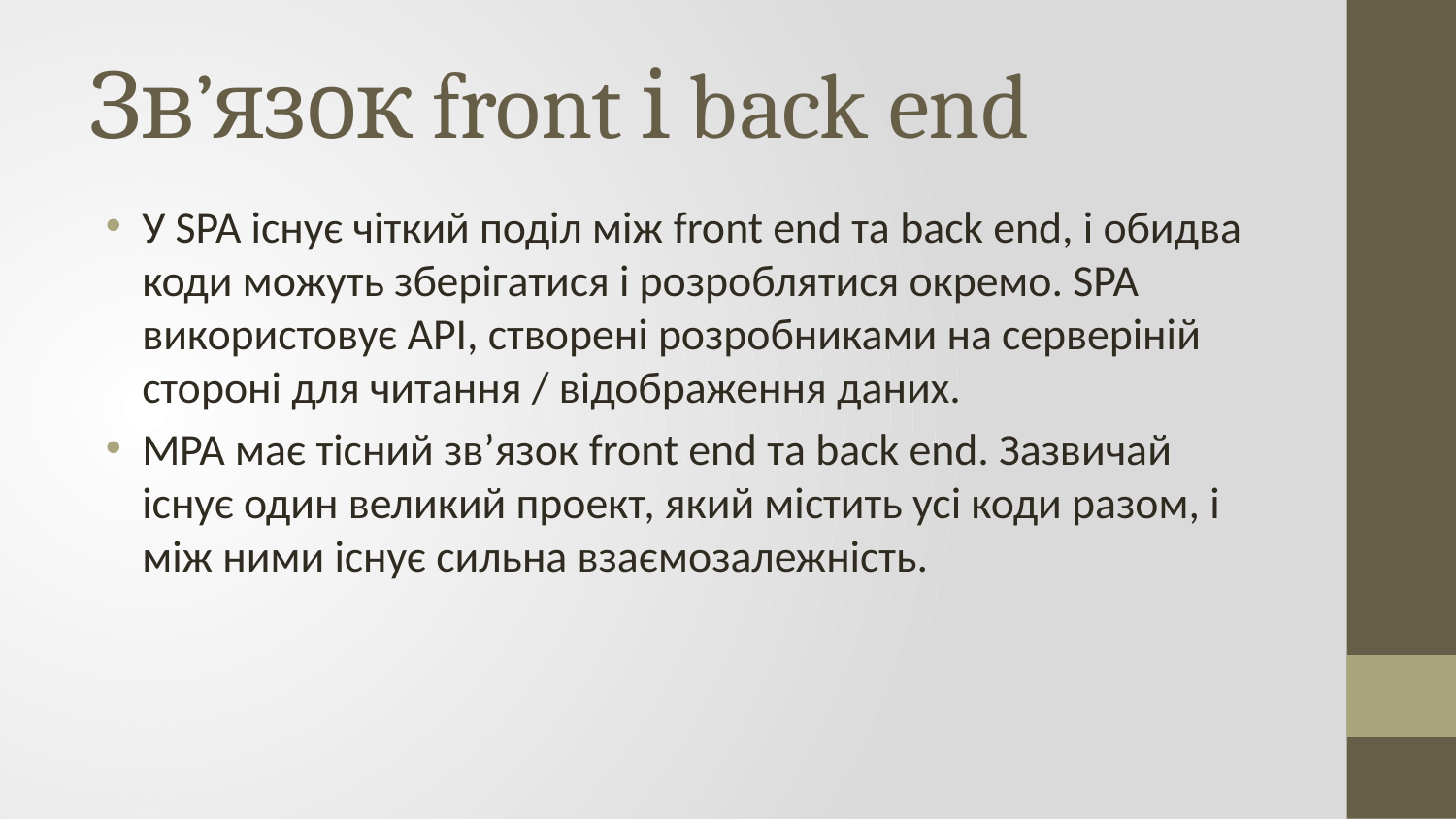

# Зв’язок front і back end
У SPA існує чіткий поділ між front end та back end, і обидва коди можуть зберігатися і розроблятися окремо. SPA використовує API, створені розробниками на серверіній стороні для читання / відображення даних.
MPA має тісний зв’язок front end та back end. Зазвичай існує один великий проект, який містить усі коди разом, і між ними існує сильна взаємозалежність.